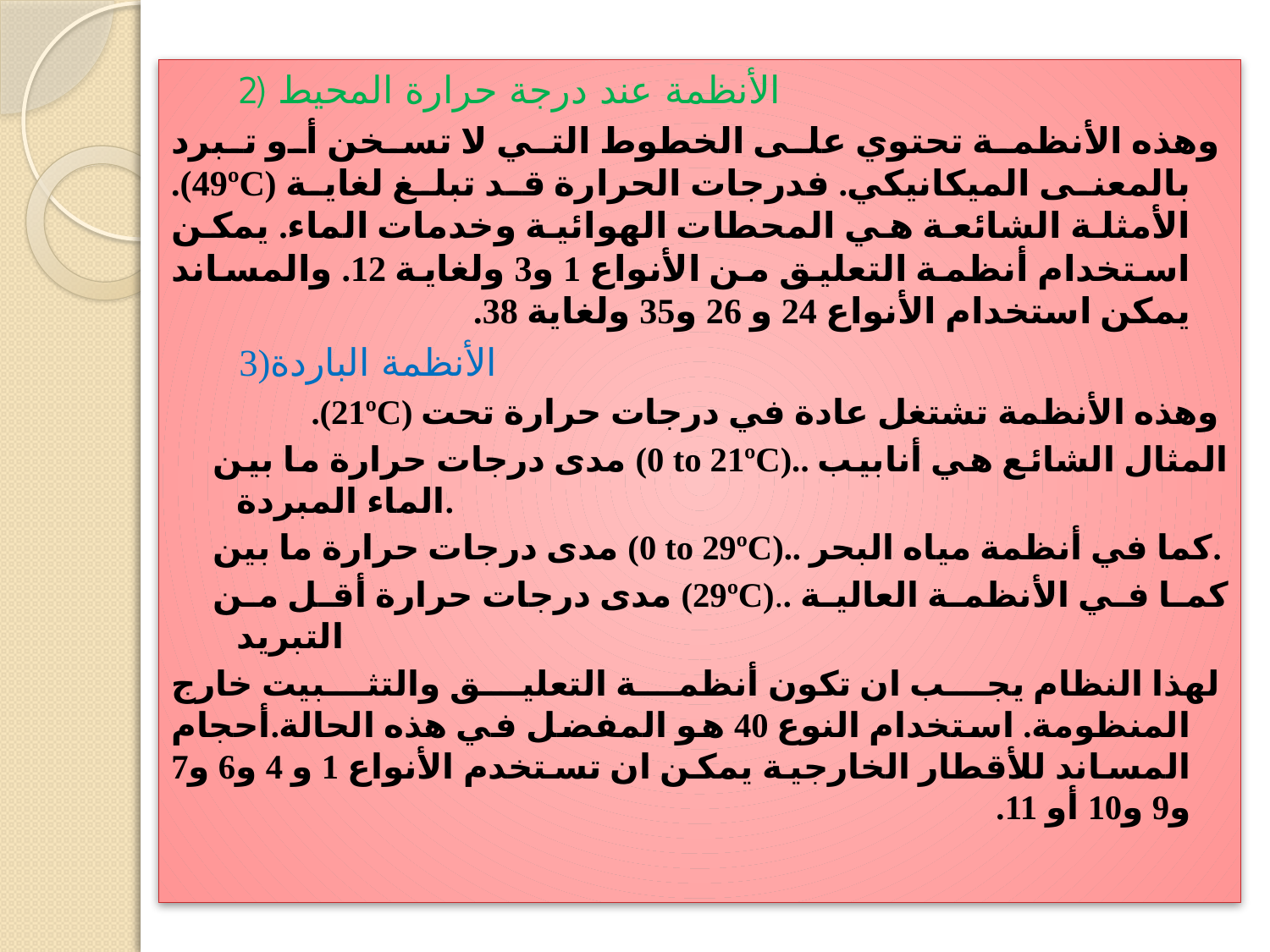

2) الأنظمة عند درجة حرارة المحيط
وهذه الأنظمة تحتوي على الخطوط التي لا تسخن أو تبرد بالمعنى الميكانيكي. فدرجات الحرارة قد تبلغ لغاية (49ºC). الأمثلة الشائعة هي المحطات الهوائية وخدمات الماء. يمكن استخدام أنظمة التعليق من الأنواع 1 و3 ولغاية 12. والمساند يمكن استخدام الأنواع 24 و 26 و35 ولغاية 38.
3)الأنظمة الباردة
وهذه الأنظمة تشتغل عادة في درجات حرارة تحت (21ºC).
مدى درجات حرارة ما بين (0 to 21ºC).. المثال الشائع هي أنابيب الماء المبردة.
مدى درجات حرارة ما بين (0 to 29ºC).. كما في أنظمة مياه البحر.
مدى درجات حرارة أقل من (29ºC).. كما في الأنظمة العالية التبريد
لهذا النظام يجب ان تكون أنظمة التعليق والتثبيت خارج المنظومة. استخدام النوع 40 هو المفضل في هذه الحالة.أحجام المساند للأقطار الخارجية يمكن ان تستخدم الأنواع 1 و 4 و6 و7 و9 و10 أو 11.